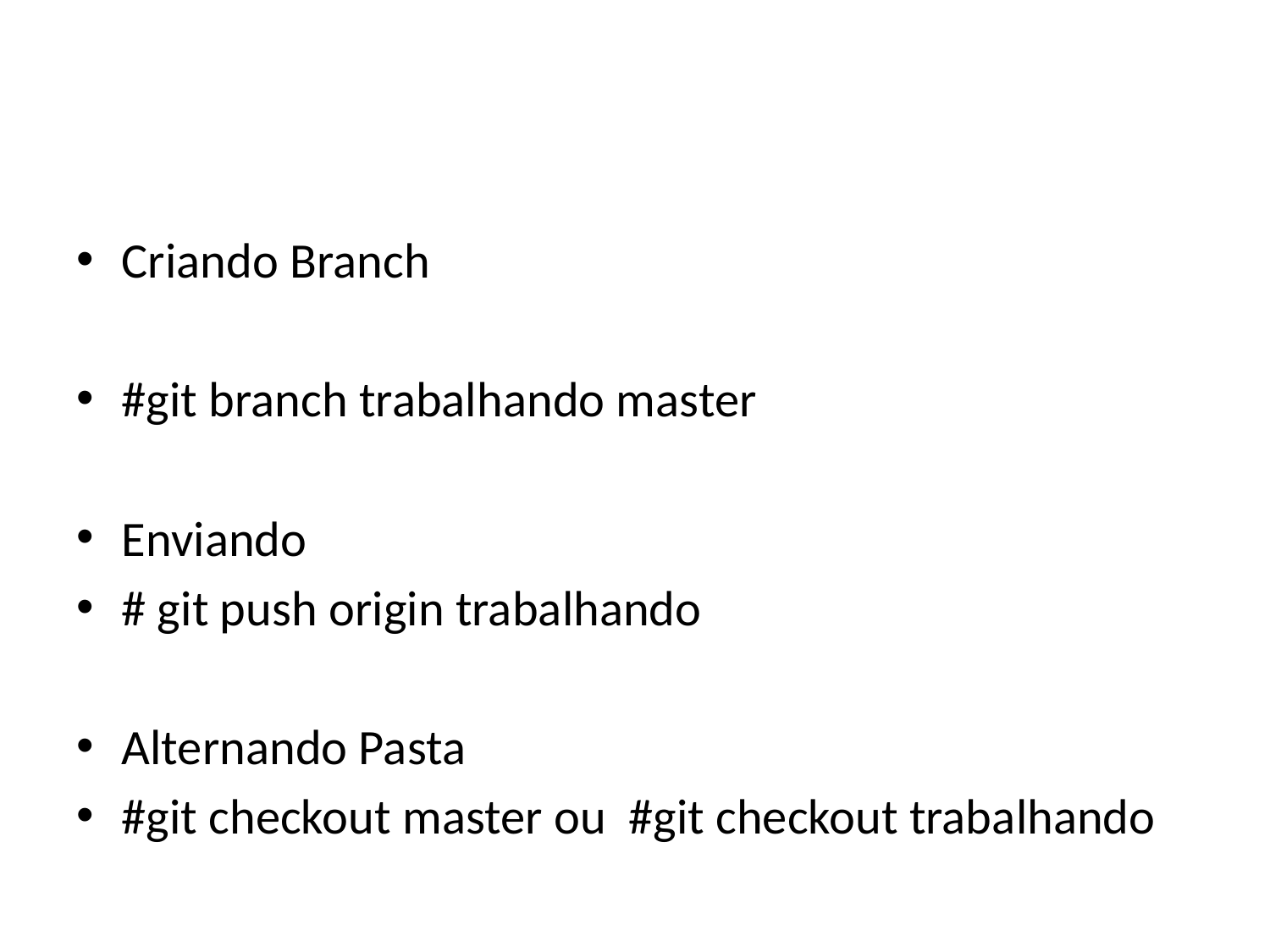

#
Criando Branch

#git branch trabalhando master

Enviando
# git push origin trabalhando

Alternando Pasta
#git checkout master ou  #git checkout trabalhando